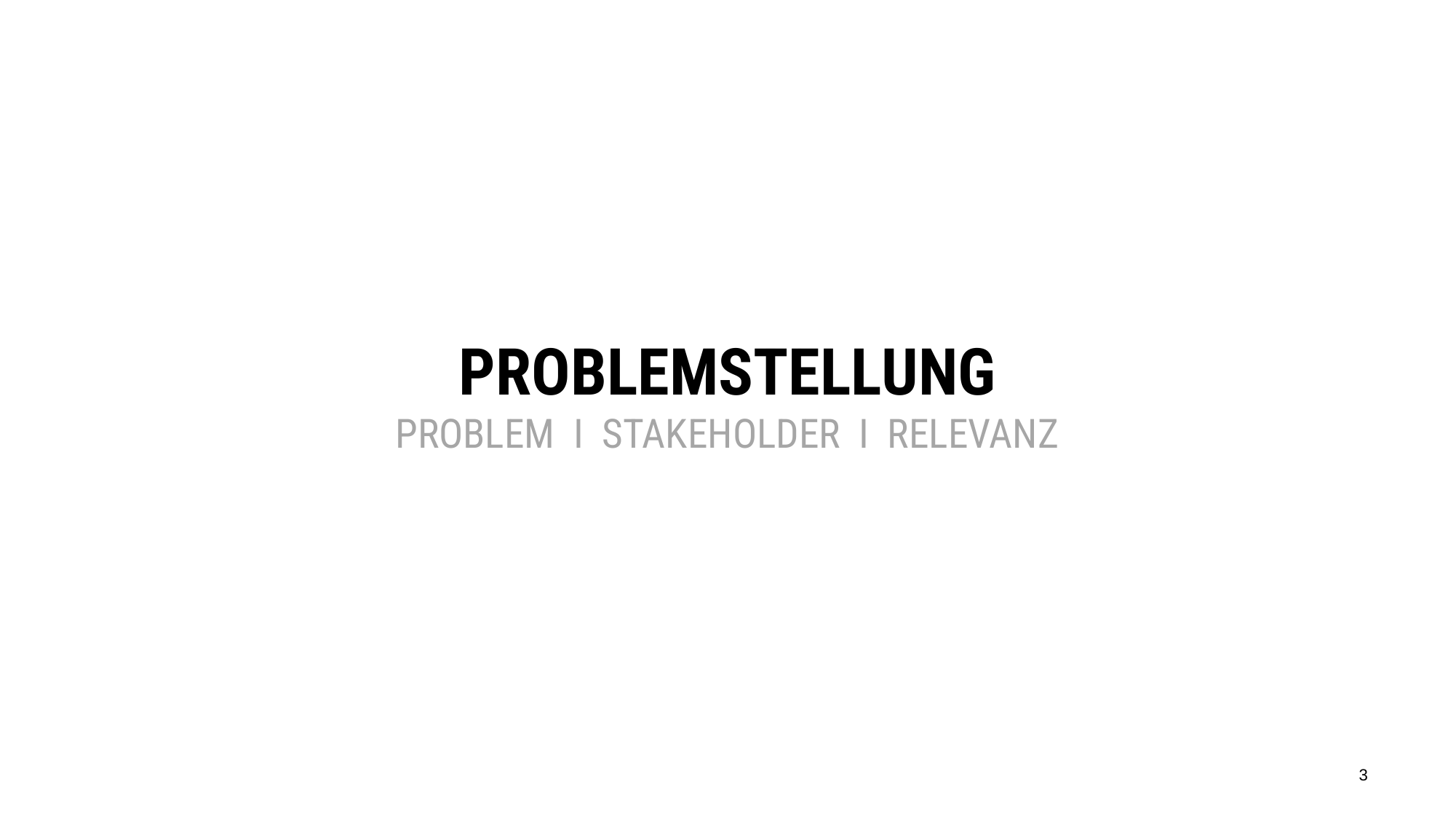

# PROBLEMSTELLUNG PROBLEM  I  STAKEHOLDER  I  RELEVANZ
3